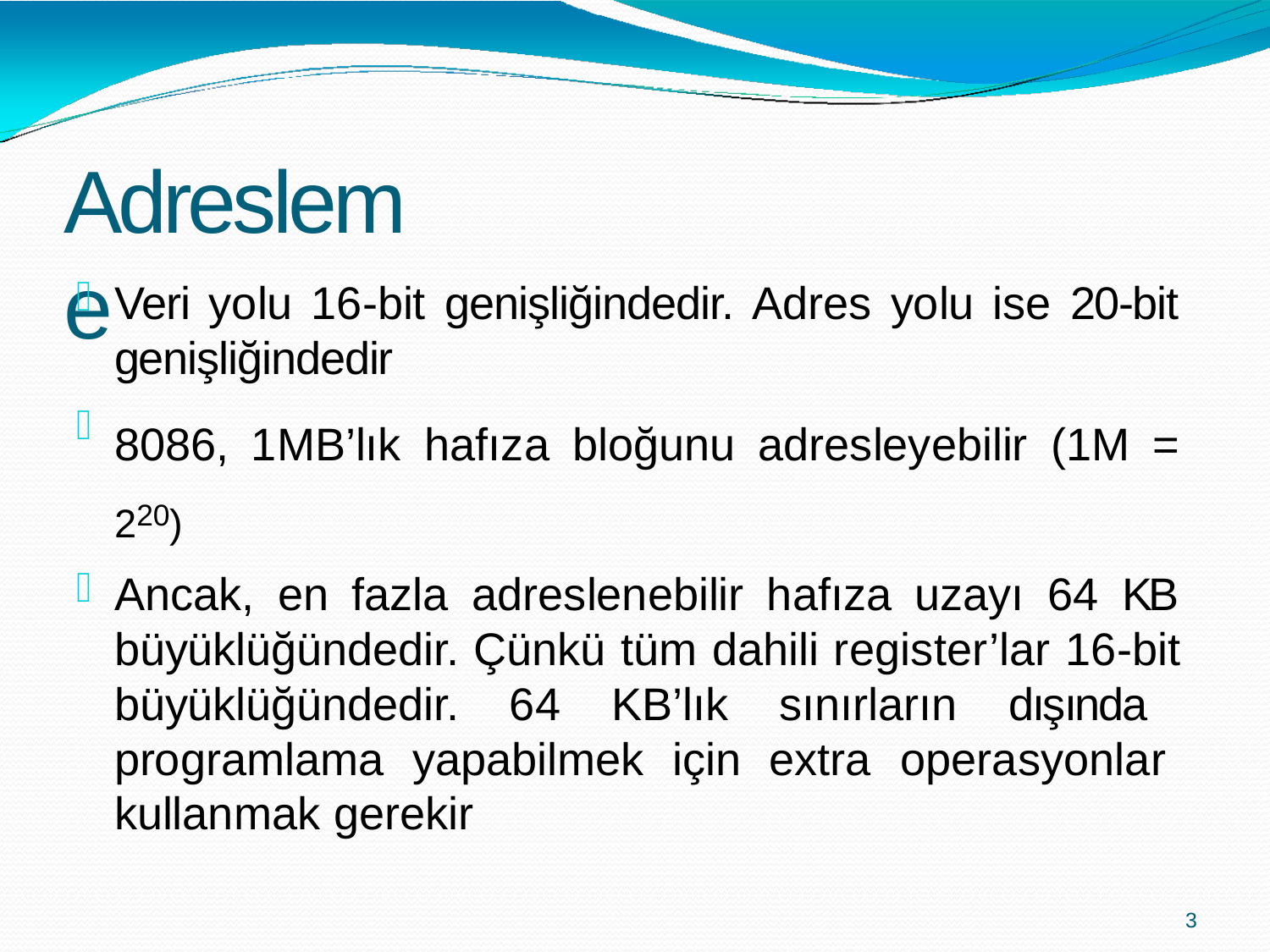

# Adresleme
Veri yolu 16-bit genişliğindedir. Adres yolu ise 20-bit  genişliğindedir
8086, 1MB’lık hafıza bloğunu adresleyebilir (1M =  220)
Ancak, en fazla adreslenebilir hafıza uzayı 64 KB  büyüklüğündedir. Çünkü tüm dahili register’lar 16-bit  büyüklüğündedir. 64 KB’lık sınırların dışında  programlama yapabilmek için extra operasyonlar  kullanmak gerekir
3